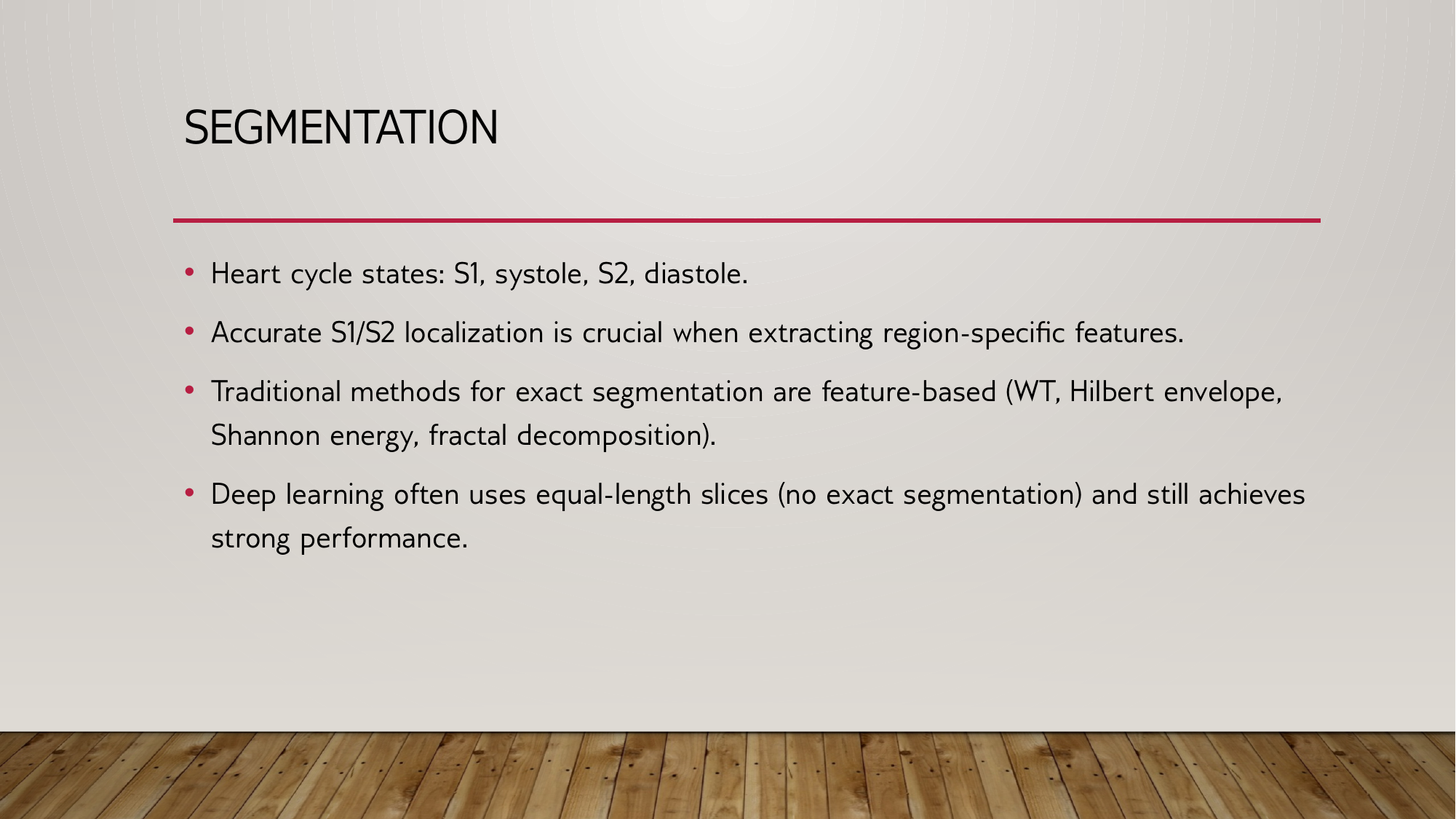

# Segmentation
Heart cycle states: S1, systole, S2, diastole.
Accurate S1/S2 localization is crucial when extracting region-specific features.
Traditional methods for exact segmentation are feature‑based (WT, Hilbert envelope, Shannon energy, fractal decomposition).
Deep learning often uses equal-length slices (no exact segmentation) and still achieves strong performance.